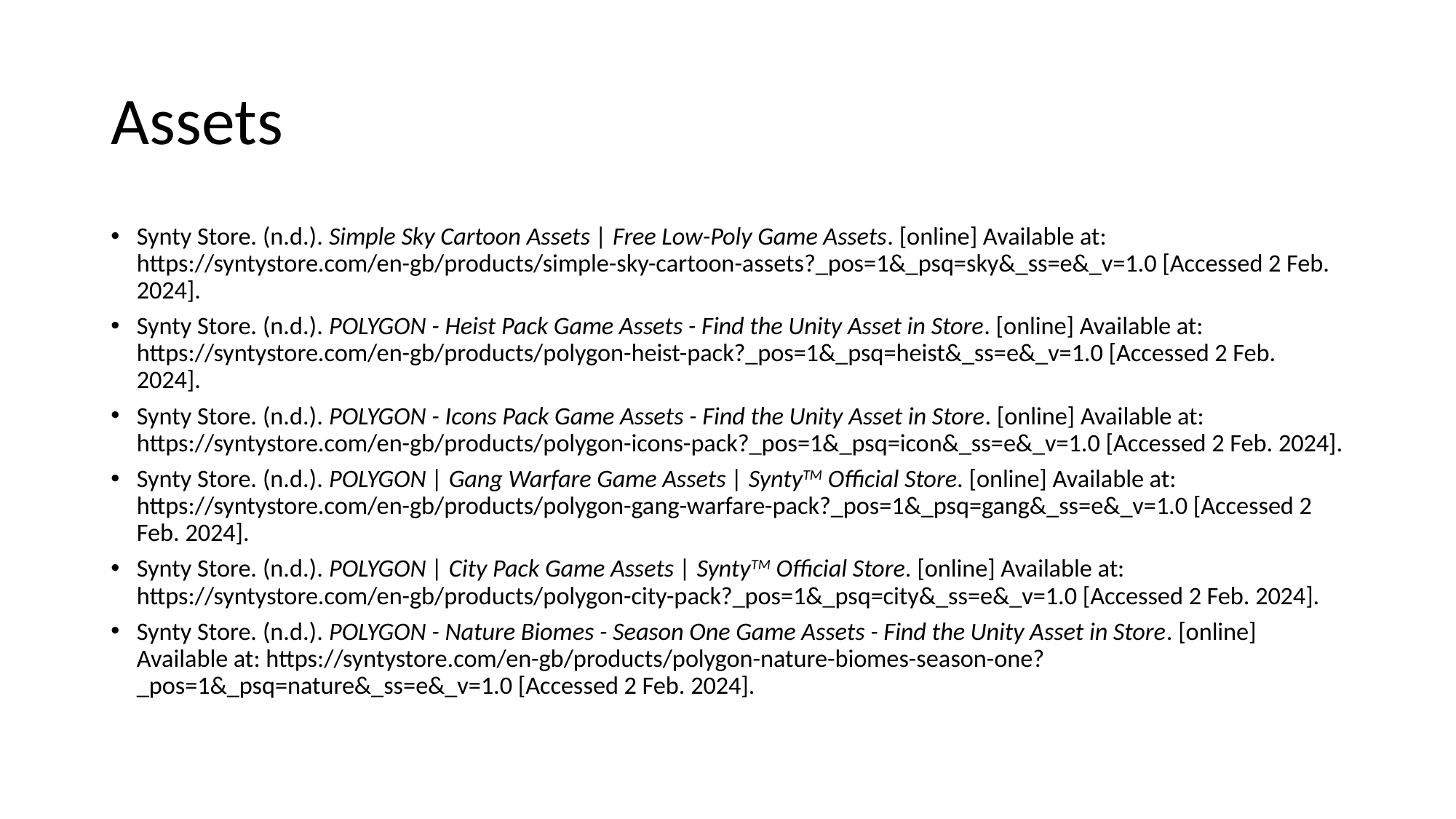

# Assets
Synty Store. (n.d.). Simple Sky Cartoon Assets | Free Low-Poly Game Assets. [online] Available at: https://syntystore.com/en-gb/products/simple-sky-cartoon-assets?_pos=1&_psq=sky&_ss=e&_v=1.0 [Accessed 2 Feb. 2024].
‌Synty Store. (n.d.). POLYGON - Heist Pack Game Assets - Find the Unity Asset in Store. [online] Available at: https://syntystore.com/en-gb/products/polygon-heist-pack?_pos=1&_psq=heist&_ss=e&_v=1.0 [Accessed 2 Feb. 2024].
‌Synty Store. (n.d.). POLYGON - Icons Pack Game Assets - Find the Unity Asset in Store. [online] Available at: https://syntystore.com/en-gb/products/polygon-icons-pack?_pos=1&_psq=icon&_ss=e&_v=1.0 [Accessed 2 Feb. 2024].
‌Synty Store. (n.d.). POLYGON | Gang Warfare Game Assets | SyntyTM Official Store. [online] Available at: https://syntystore.com/en-gb/products/polygon-gang-warfare-pack?_pos=1&_psq=gang&_ss=e&_v=1.0 [Accessed 2 Feb. 2024].
‌Synty Store. (n.d.). POLYGON | City Pack Game Assets | SyntyTM Official Store. [online] Available at: https://syntystore.com/en-gb/products/polygon-city-pack?_pos=1&_psq=city&_ss=e&_v=1.0 [Accessed 2 Feb. 2024].
‌Synty Store. (n.d.). POLYGON - Nature Biomes - Season One Game Assets - Find the Unity Asset in Store. [online] Available at: https://syntystore.com/en-gb/products/polygon-nature-biomes-season-one?_pos=1&_psq=nature&_ss=e&_v=1.0 [Accessed 2 Feb. 2024].